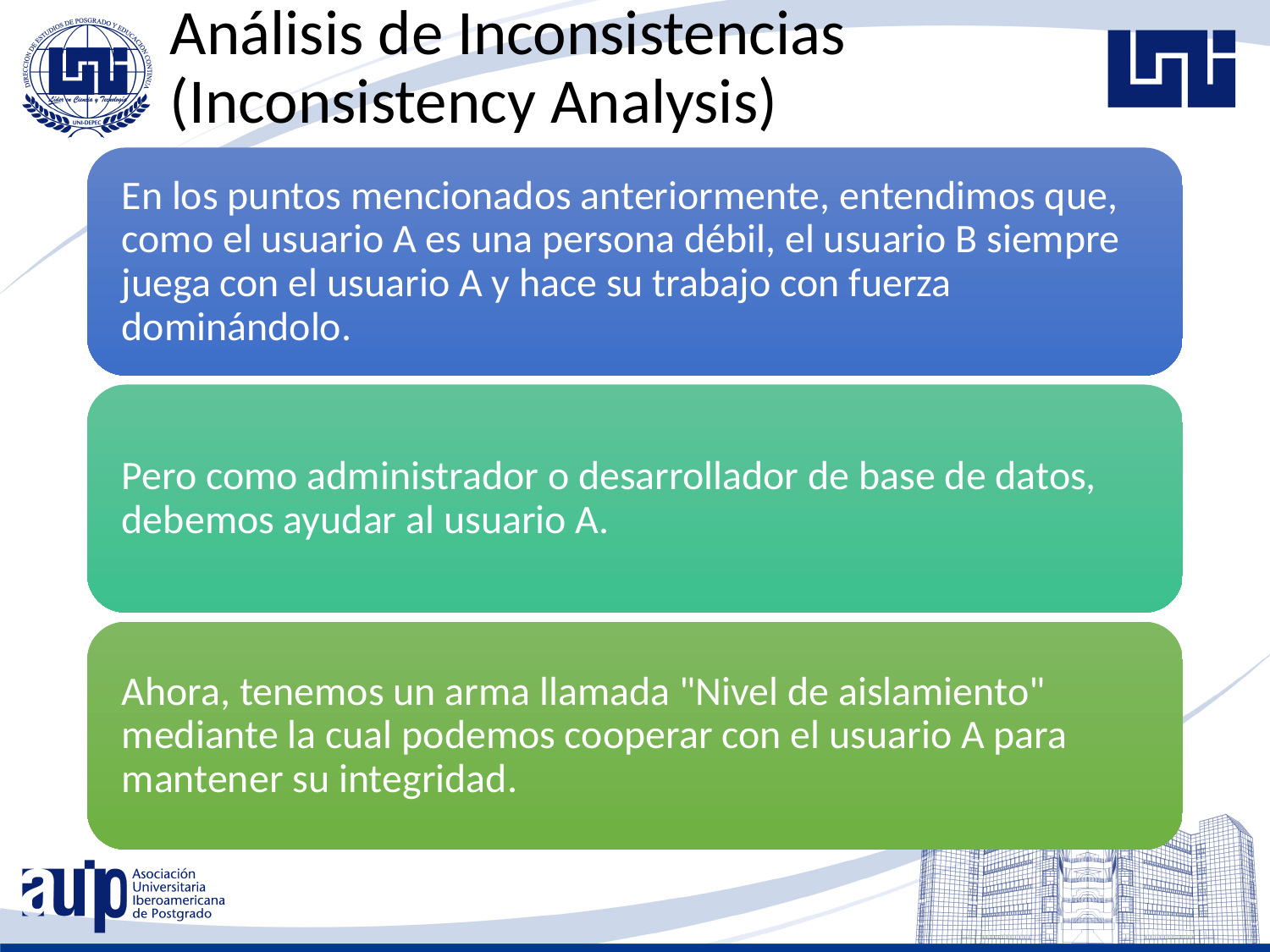

# Análisis de Inconsistencias (Inconsistency Analysis)
En los puntos mencionados anteriormente, entendimos que, como el usuario A es una persona débil, el usuario B siempre juega con el usuario A y hace su trabajo con fuerza dominándolo.
Pero como administrador o desarrollador de base de datos, debemos ayudar al usuario A.
Ahora, tenemos un arma llamada "Nivel de aislamiento" mediante la cual podemos cooperar con el usuario A para mantener su integridad.